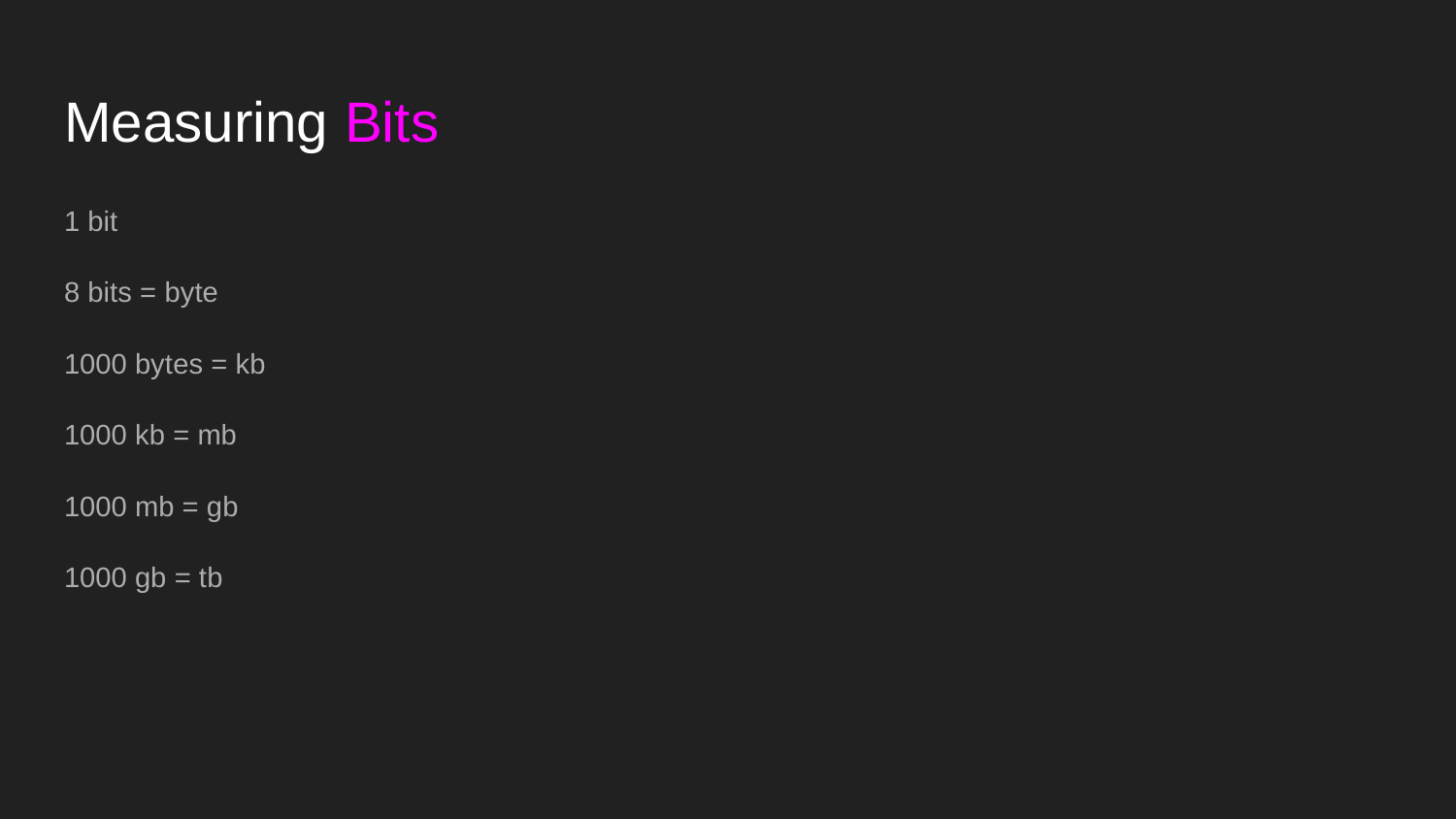

# Measuring Bits
1 bit
8 bits = byte
1000 bytes = kb
1000 kb = mb
1000 mb = gb
1000 gb = tb